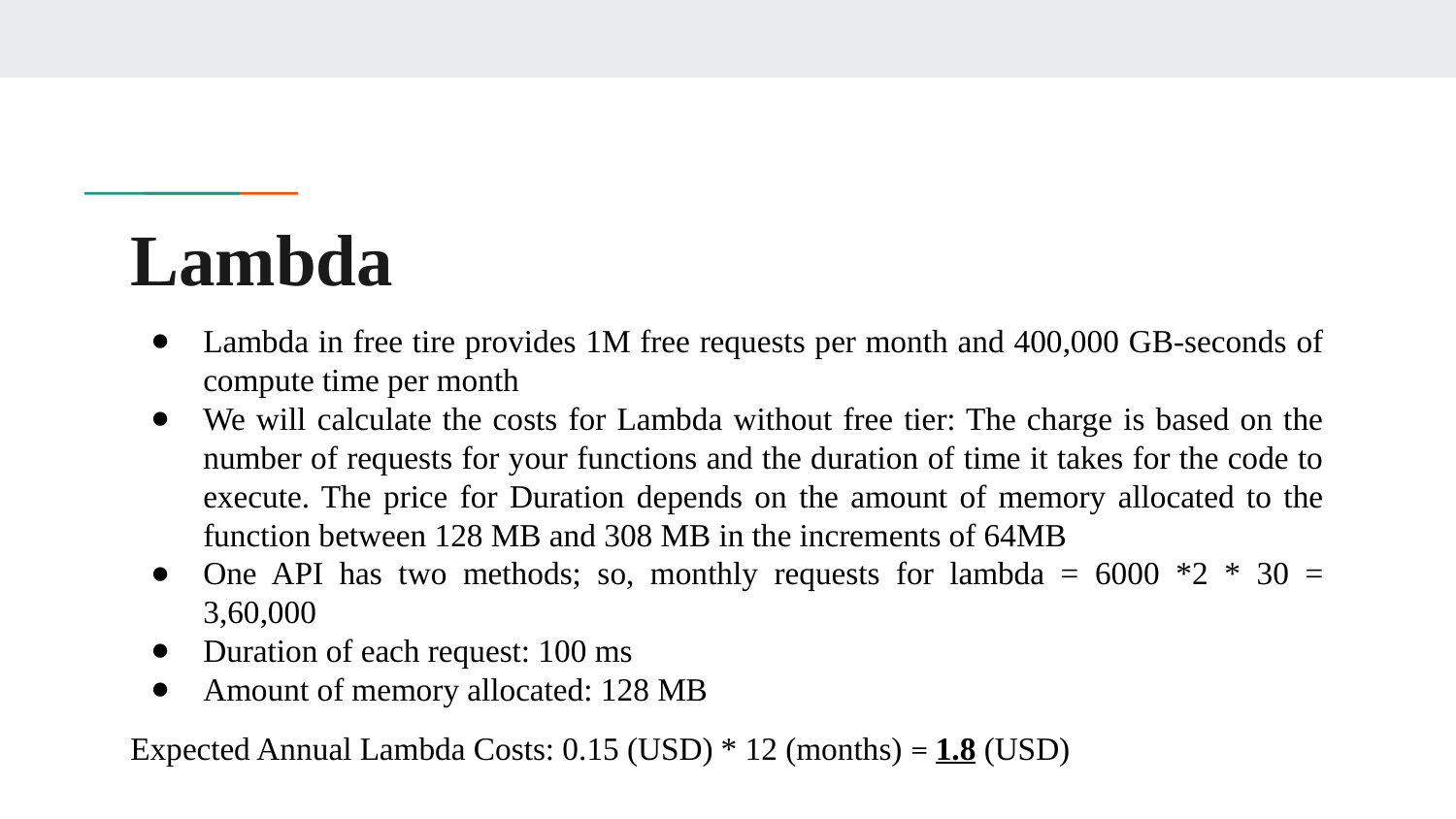

# Lambda
Lambda in free tire provides 1M free requests per month and 400,000 GB-seconds of compute time per month
We will calculate the costs for Lambda without free tier: The charge is based on the number of requests for your functions and the duration of time it takes for the code to execute. The price for Duration depends on the amount of memory allocated to the function between 128 MB and 308 MB in the increments of 64MB
One API has two methods; so, monthly requests for lambda = 6000 *2 * 30 = 3,60,000
Duration of each request: 100 ms
Amount of memory allocated: 128 MB
Expected Annual Lambda Costs: 0.15 (USD) * 12 (months) = 1.8 (USD)